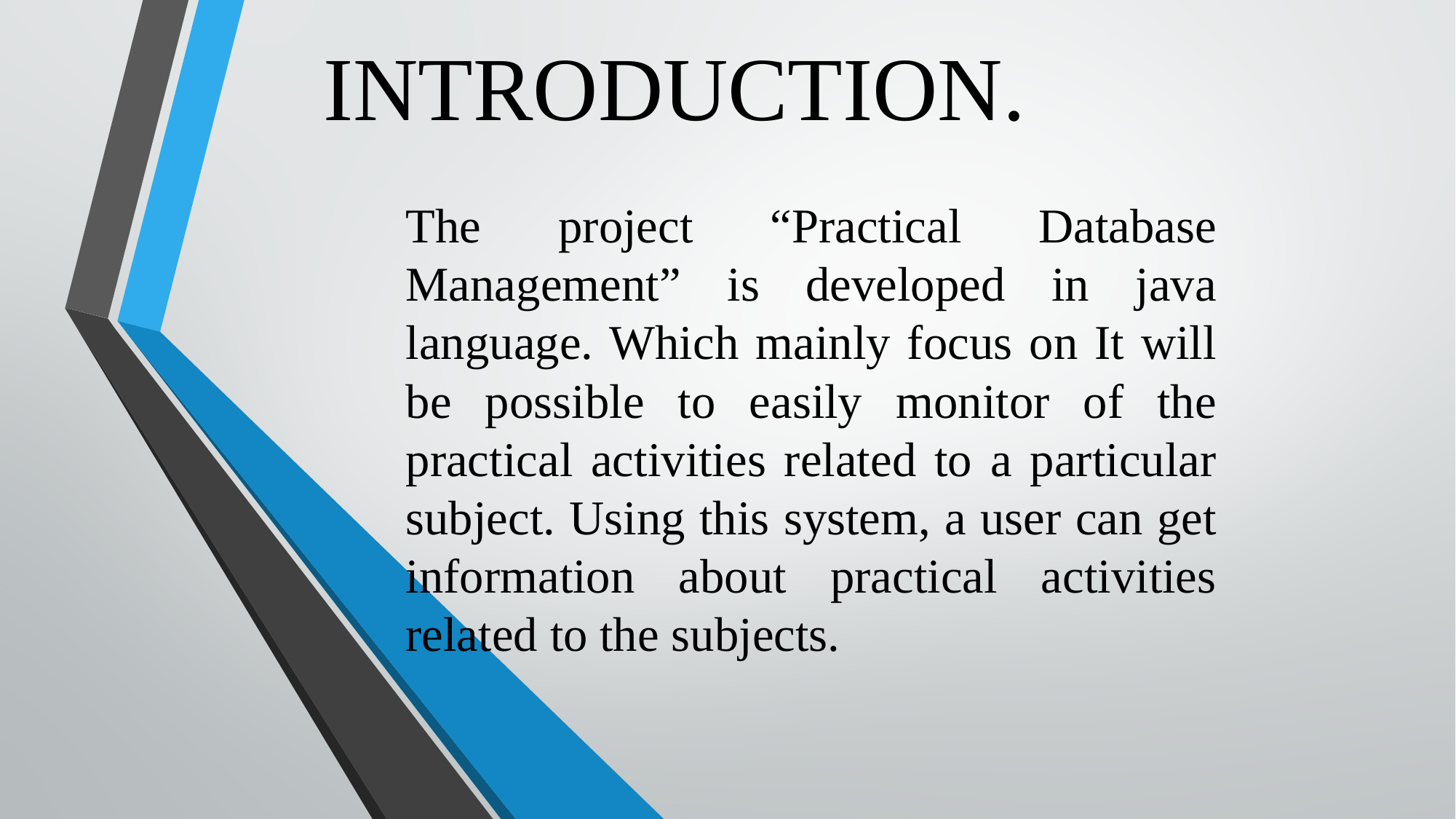

# INTRODUCTION.
The project “Practical Database Management” is developed in java language. Which mainly focus on It will be possible to easily monitor of the practical activities related to a particular subject. Using this system, a user can get information about practical activities related to the subjects.